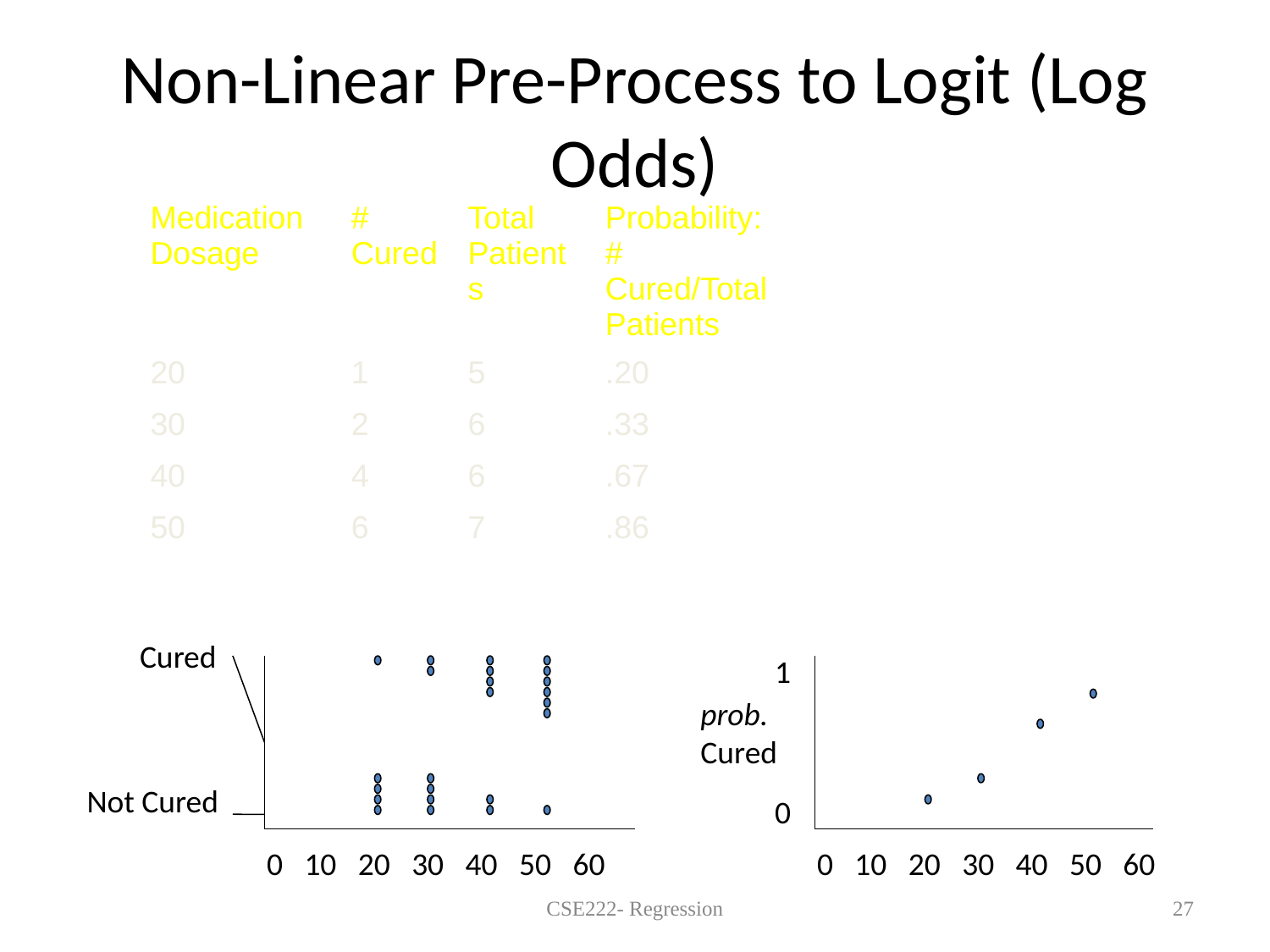

# Non-Linear Pre-Process to Logit (Log Odds)
| Medication Dosage | # Cured | Total Patients | Probability: # Cured/Total Patients |
| --- | --- | --- | --- |
| 20 | 1 | 5 | .20 |
| 30 | 2 | 6 | .33 |
| 40 | 4 | 6 | .67 |
| 50 | 6 | 7 | .86 |
Cured
1

prob.
Cured

Not Cured

0

0   10   20   30   40   50   60
0   10   20   30   40   50   60
CSE222- Regression
27